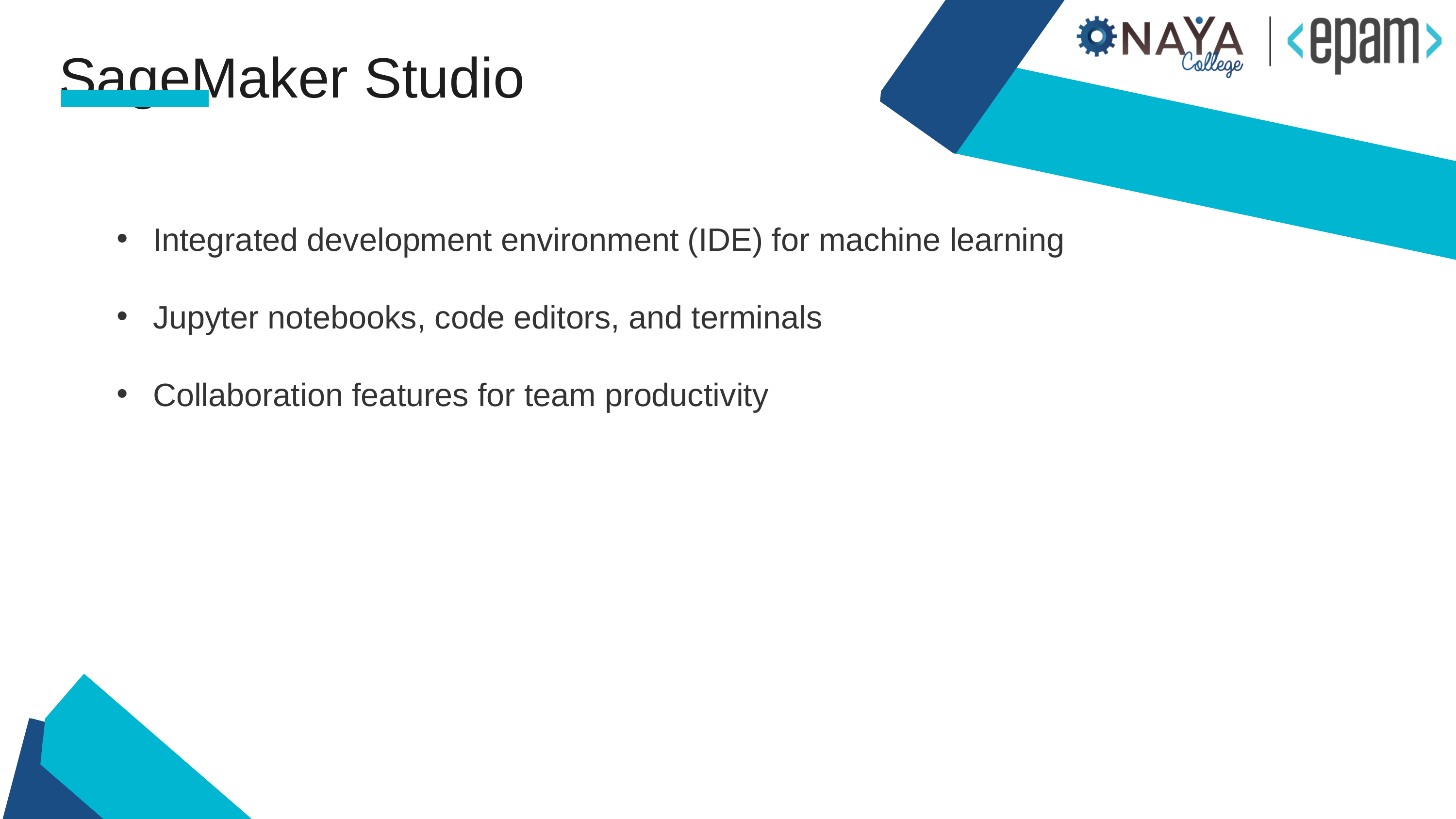

SageMaker Studio

Integrated development environment (IDE) for machine learning
Jupyter notebooks, code editors, and terminals
Collaboration features for team productivity